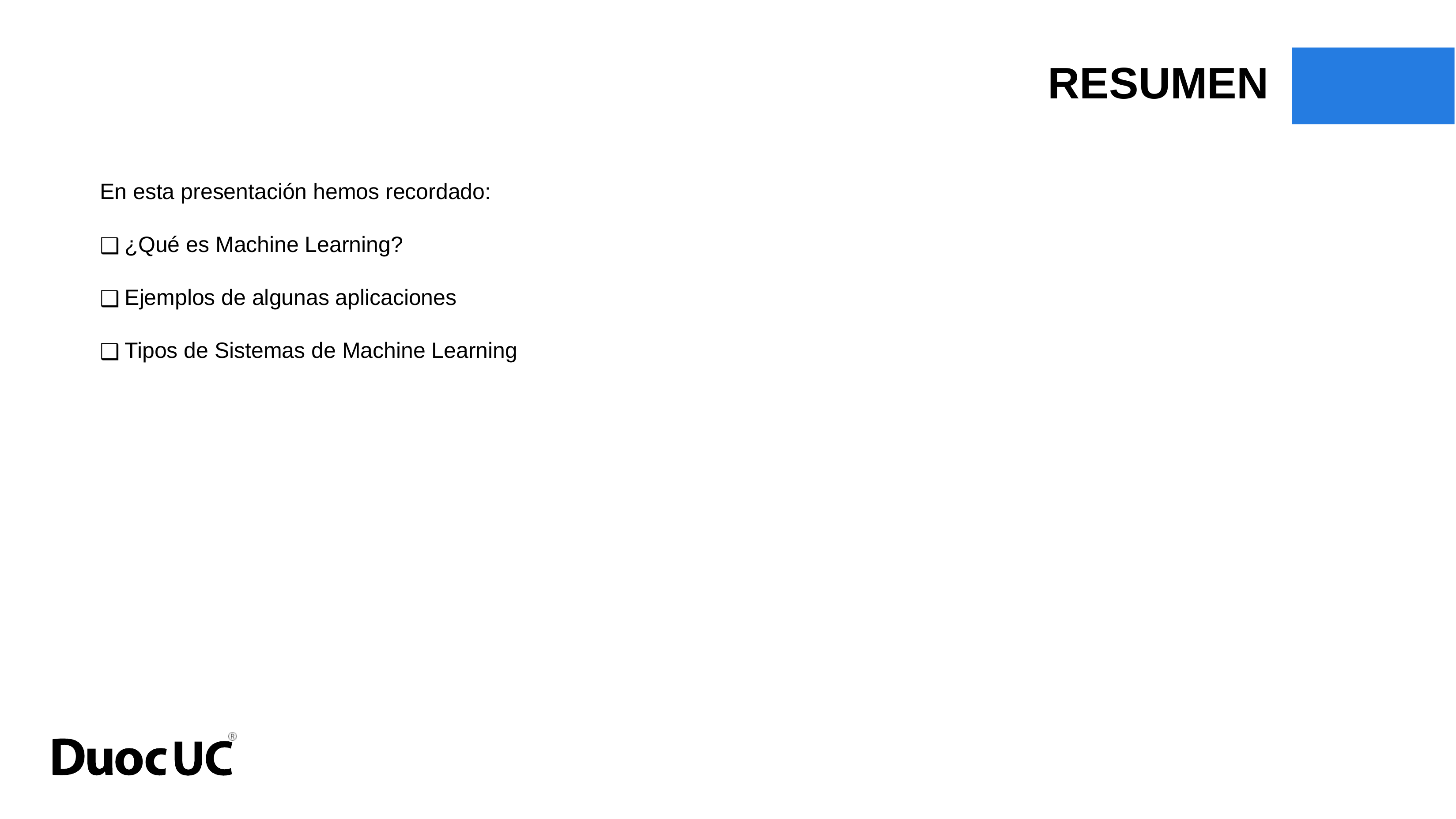

RESUMEN
En esta presentación hemos recordado:

¿Qué es Machine Learning?

Ejemplos de algunas aplicaciones

Tipos de Sistemas de Machine Learning